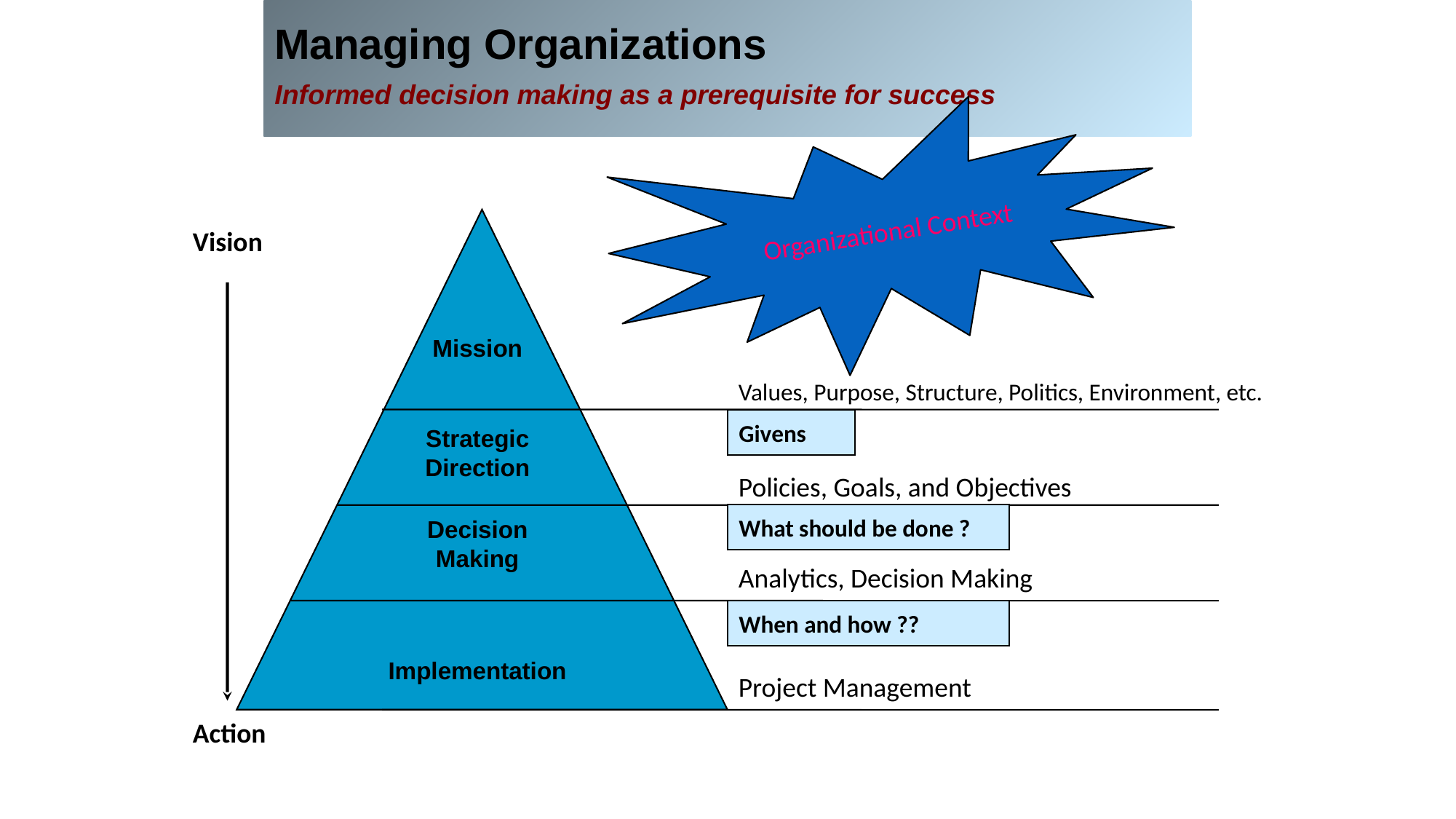

# Managing Organizations Informed decision making as a prerequisite for success

Organizational Context

Vision

Mission
Values, Purpose, Structure, Politics, Environment, etc.

Givens
Strategic
Direction
Policies, Goals, and Objectives
What should be done ?

Decision
Making
Analytics, Decision Making

When and how ??

Implementation
Project Management
Action